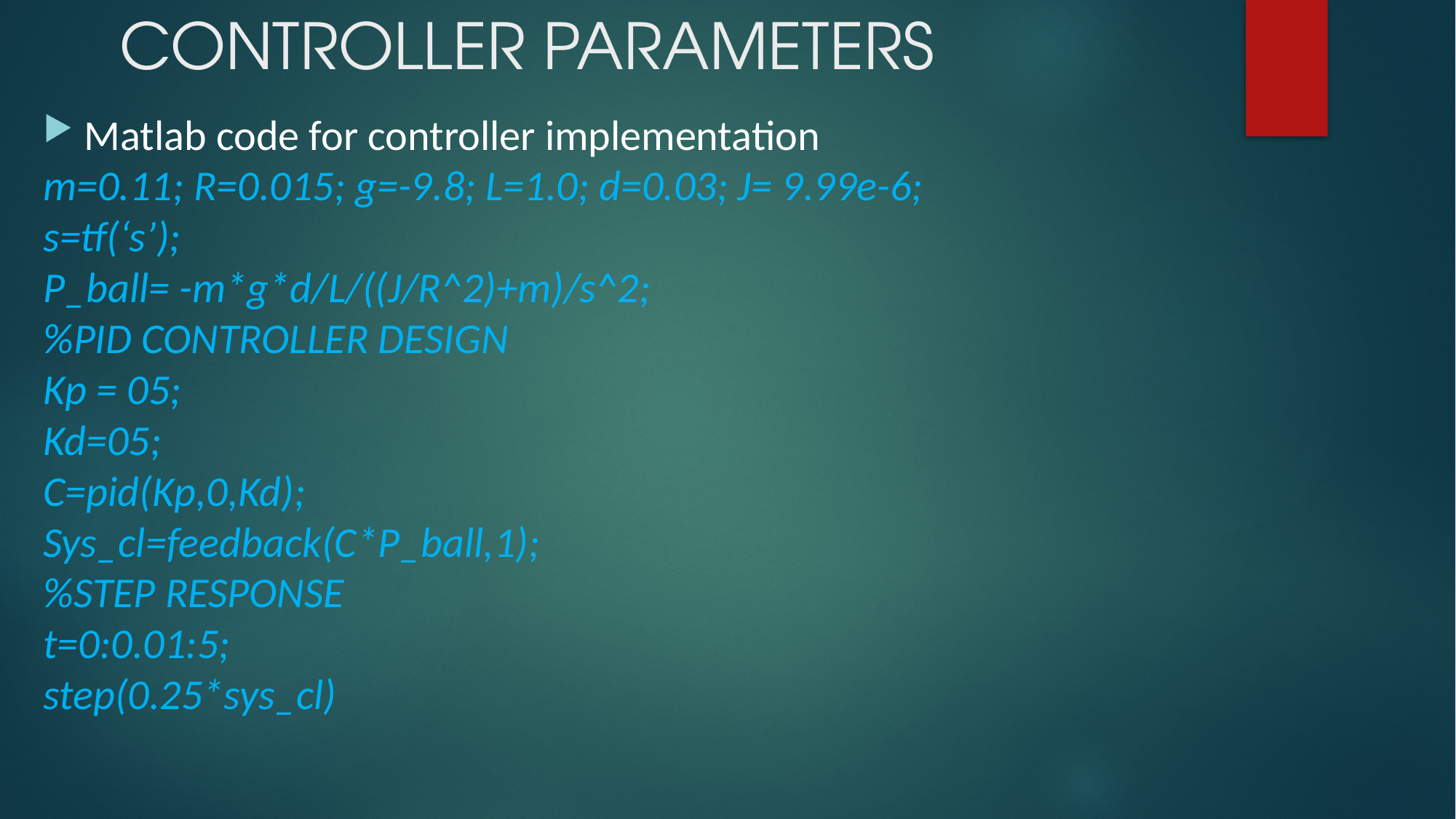

# CONTROLLER PARAMETERS
Matlab code for controller implementation
m=0.11; R=0.015; g=-9.8; L=1.0; d=0.03; J= 9.99e-6;
s=tf(‘s’);
P_ball= -m*g*d/L/((J/R^2)+m)/s^2;
%PID CONTROLLER DESIGN
Kp = 05;
Kd=05;
C=pid(Kp,0,Kd);
Sys_cl=feedback(C*P_ball,1);
%STEP RESPONSE
t=0:0.01:5;
step(0.25*sys_cl)